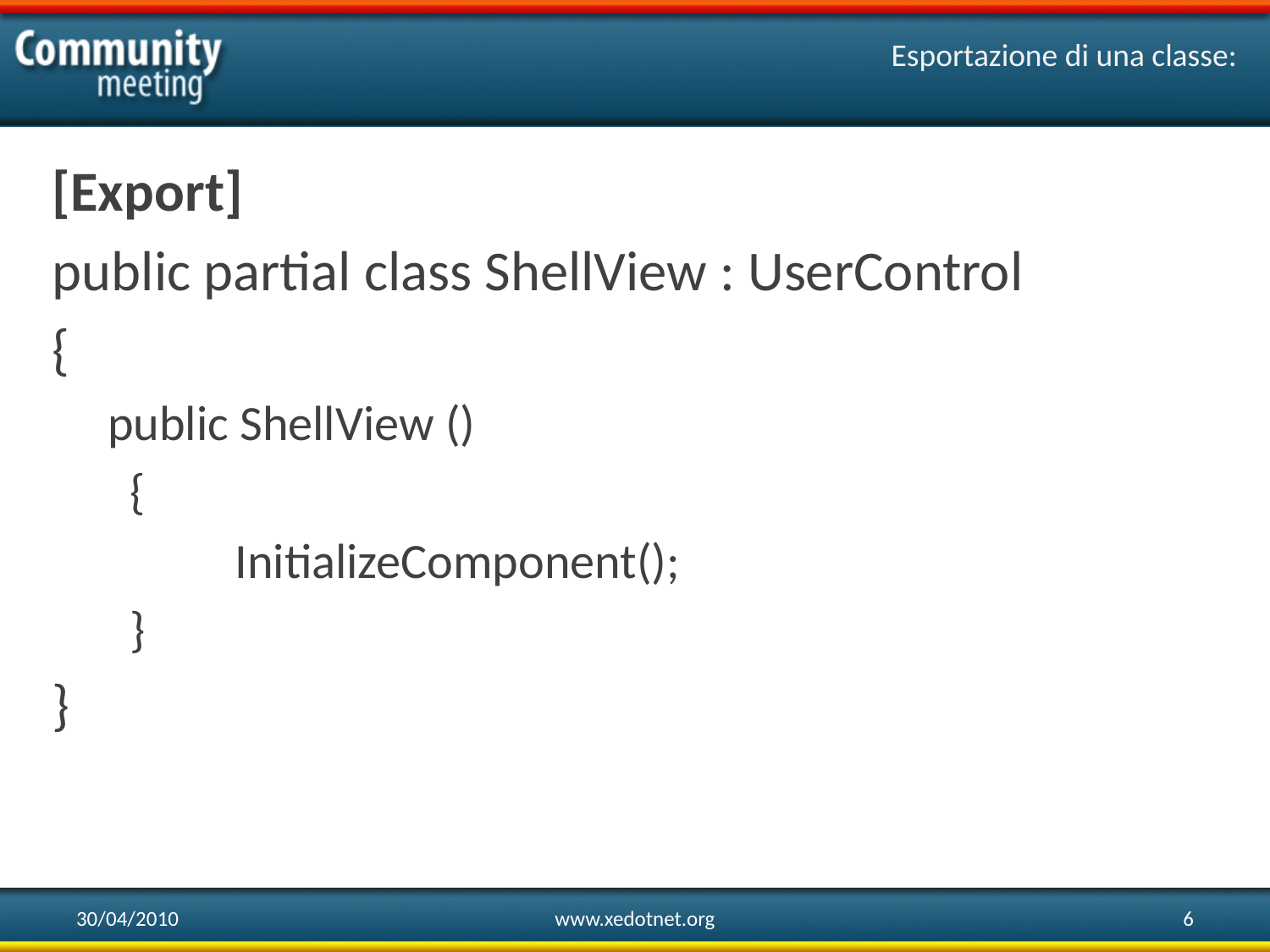

# Esportazione di una classe:
[Export]
public partial class ShellView : UserControl
{
public ShellView ()
  {
	InitializeComponent();
  }
}
30/04/2010
www.xedotnet.org
6